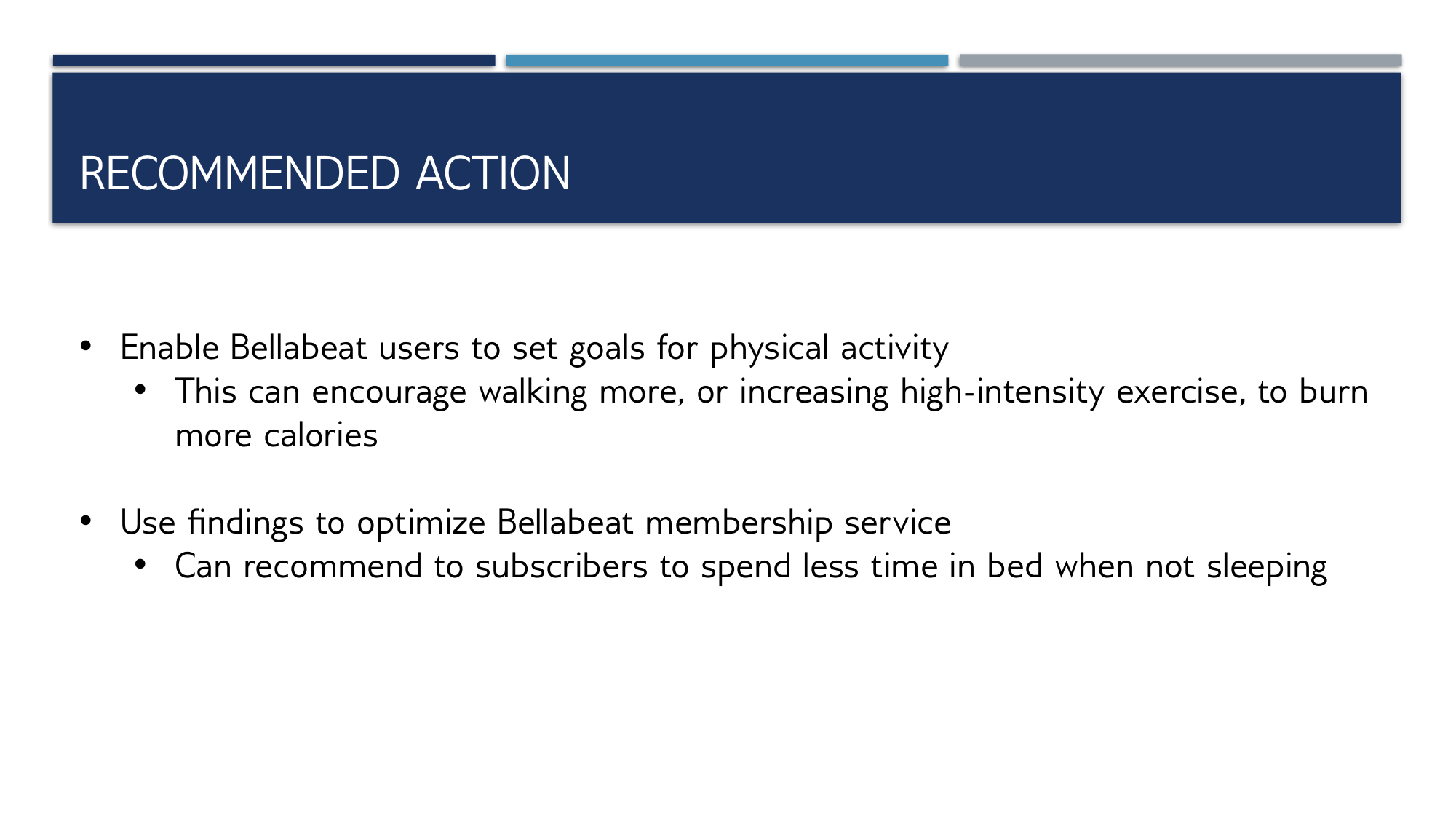

# Recommended Action

Enable Bellabeat users to set goals for physical activity
This can encourage walking more, or increasing high-intensity exercise, to burn more calories

Use findings to optimize Bellabeat membership service
Can recommend to subscribers to spend less time in bed when not sleeping